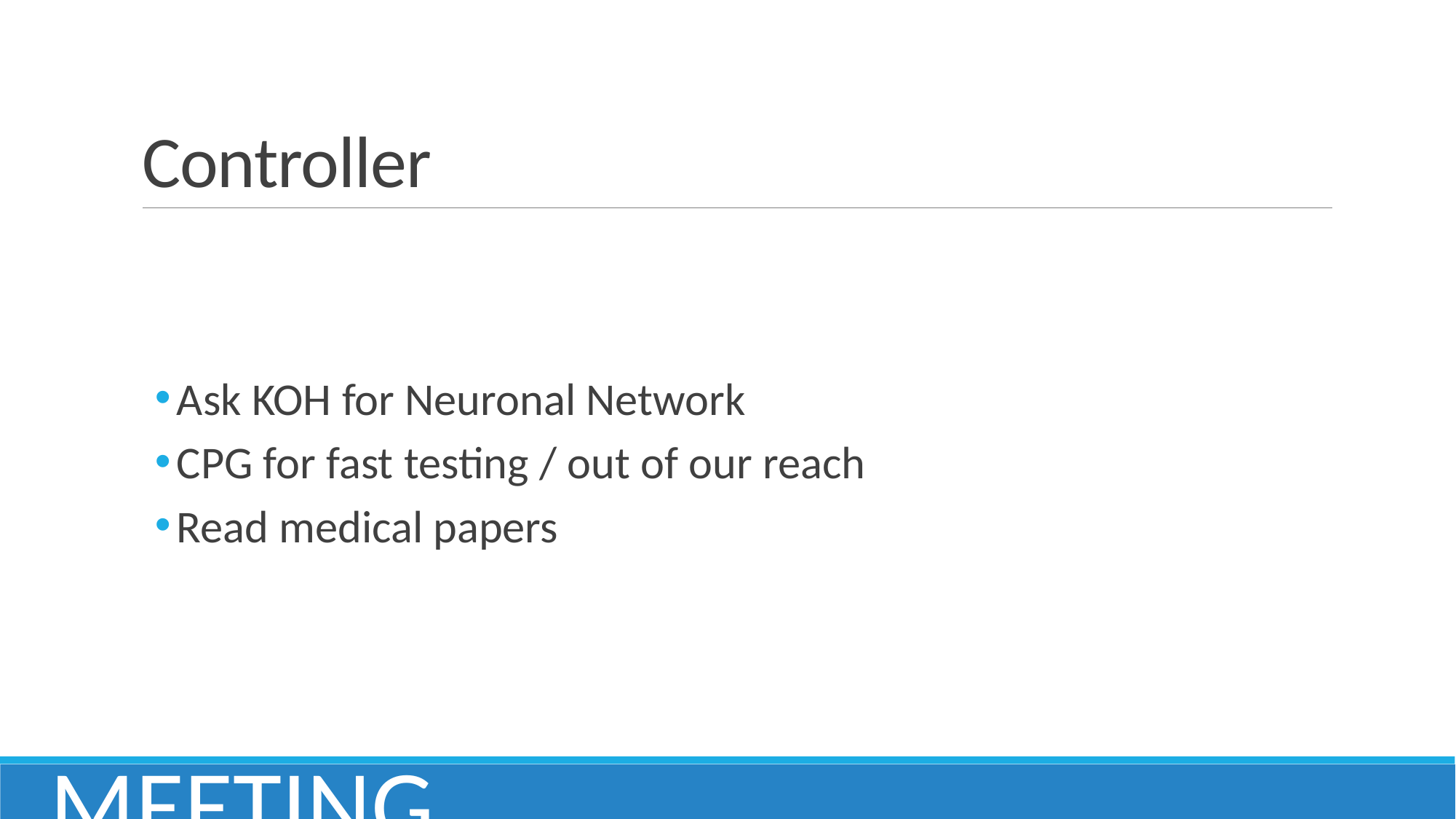

# Controller
Ask KOH for Neuronal Network
CPG for fast testing / out of our reach
Read medical papers
MEETING